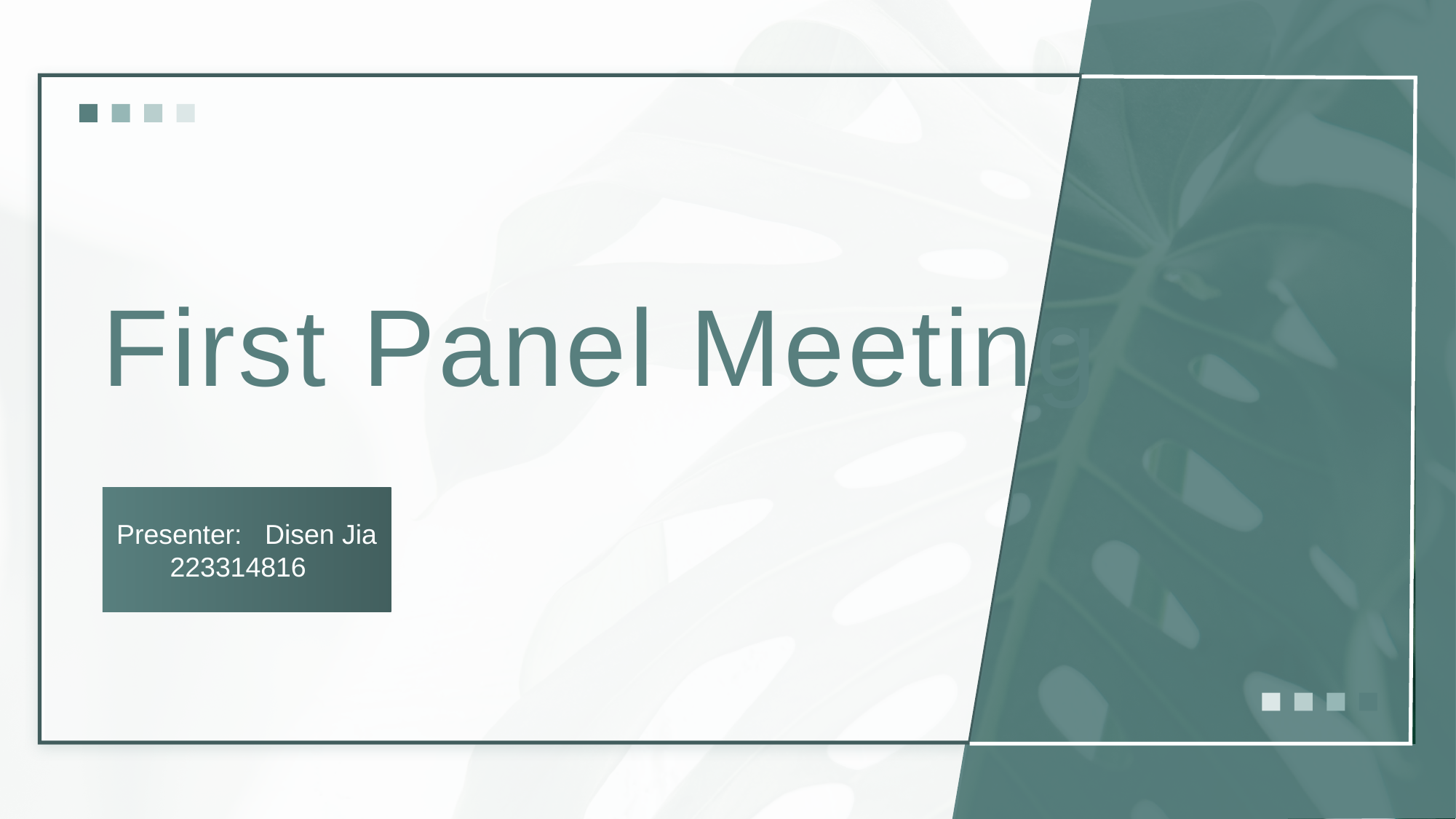

First Panel Meeting

Presenter:   Disen Jia
       223314816